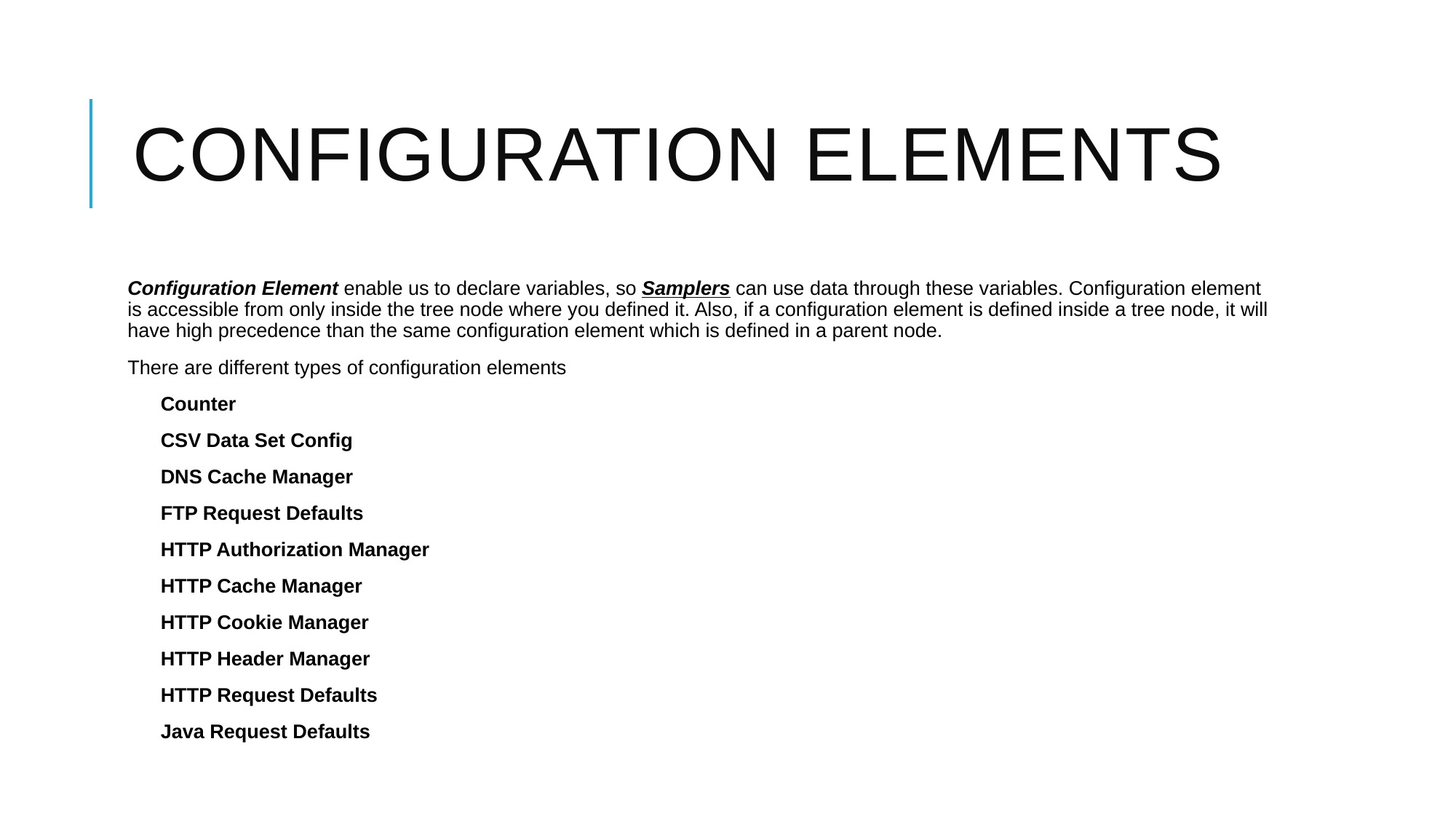

# Configuration Elements
Configuration Element enable us to declare variables, so Samplers can use data through these variables. Configuration element is accessible from only inside the tree node where you defined it. Also, if a configuration element is defined inside a tree node, it will have high precedence than the same configuration element which is defined in a parent node.
There are different types of configuration elements
    Counter
    CSV Data Set Config
    DNS Cache Manager
    FTP Request Defaults
    HTTP Authorization Manager
    HTTP Cache Manager
    HTTP Cookie Manager
    HTTP Header Manager
    HTTP Request Defaults
    Java Request Defaults